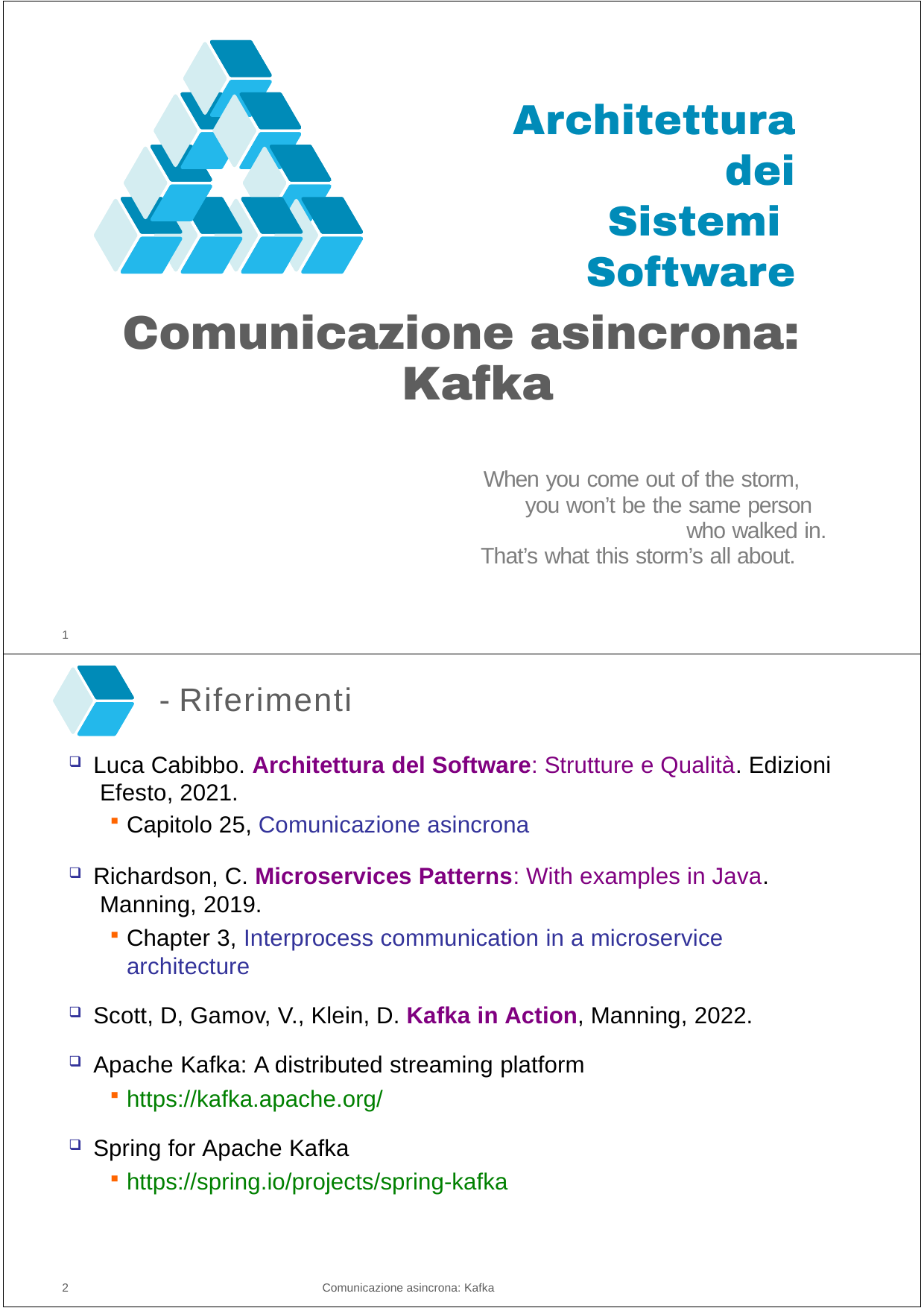

# Architettura  dei Sistemi  Software
Comunicazione asincrona:  Kafka
When you come out of the storm,
you won’t be the same person
who walked in.
That’s what this storm’s all about.
1

- Riferimenti
Luca Cabibbo. Architettura del Software: Strutture e Qualità. Edizioni  Efesto, 2021.
Capitolo 25, Comunicazione asincrona
Richardson, C. Microservices Patterns: With examples in Java.  Manning, 2019.
Chapter 3, Interprocess communication in a microservice architecture
Scott, D, Gamov, V., Klein, D. Kafka in Action, Manning, 2022.
Apache Kafka: A distributed streaming platform
https://kafka.apache.org/
Spring for Apache Kafka
https://spring.io/projects/spring-kafka
2
Comunicazione asincrona: Kafka